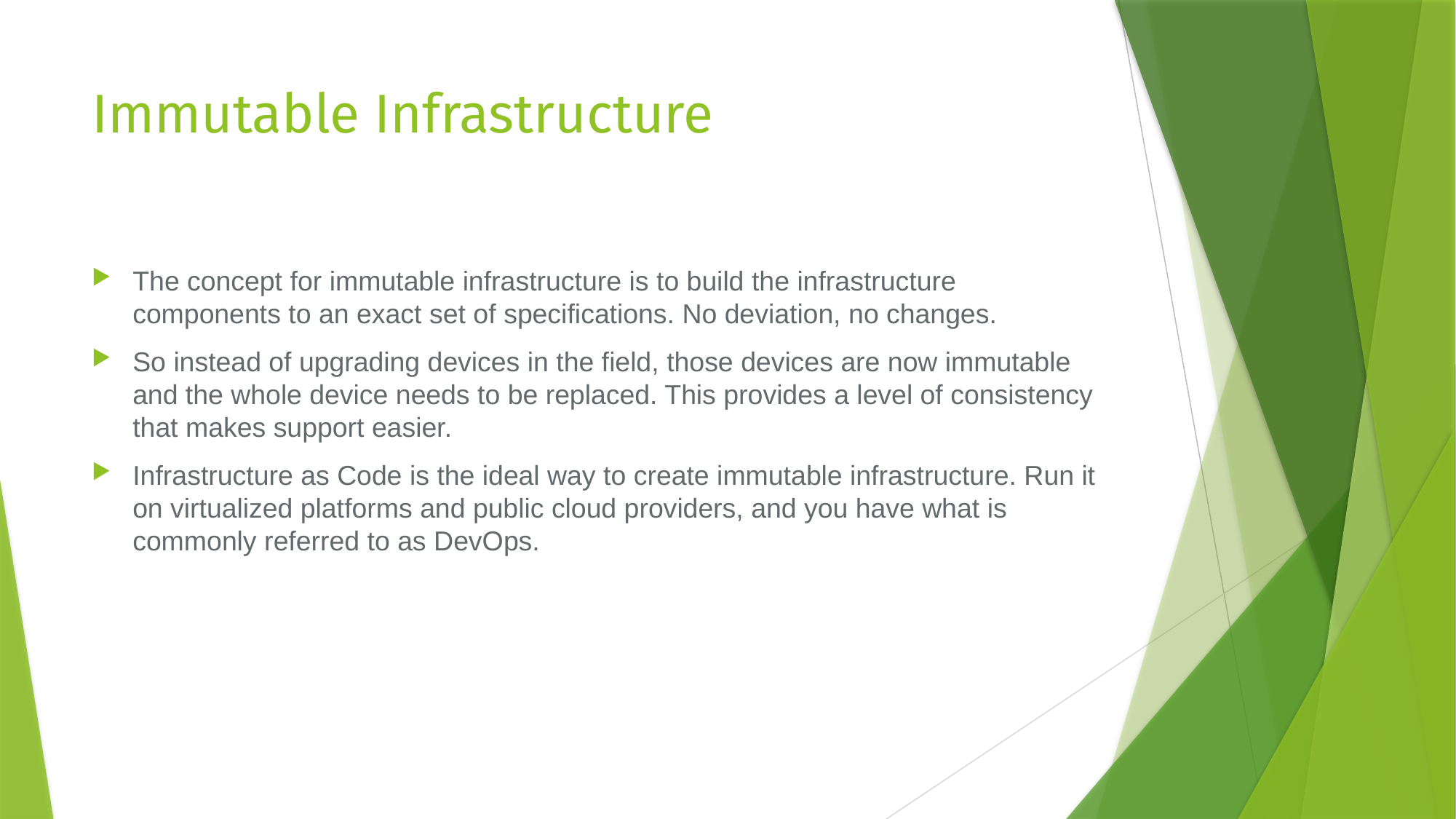

# Immutable Infrastructure
The concept for immutable infrastructure is to build the infrastructure components to an exact set of specifications. No deviation, no changes.
So instead of upgrading devices in the field, those devices are now immutable and the whole device needs to be replaced. This provides a level of consistency that makes support easier.
Infrastructure as Code is the ideal way to create immutable infrastructure. Run it on virtualized platforms and public cloud providers, and you have what is commonly referred to as DevOps.